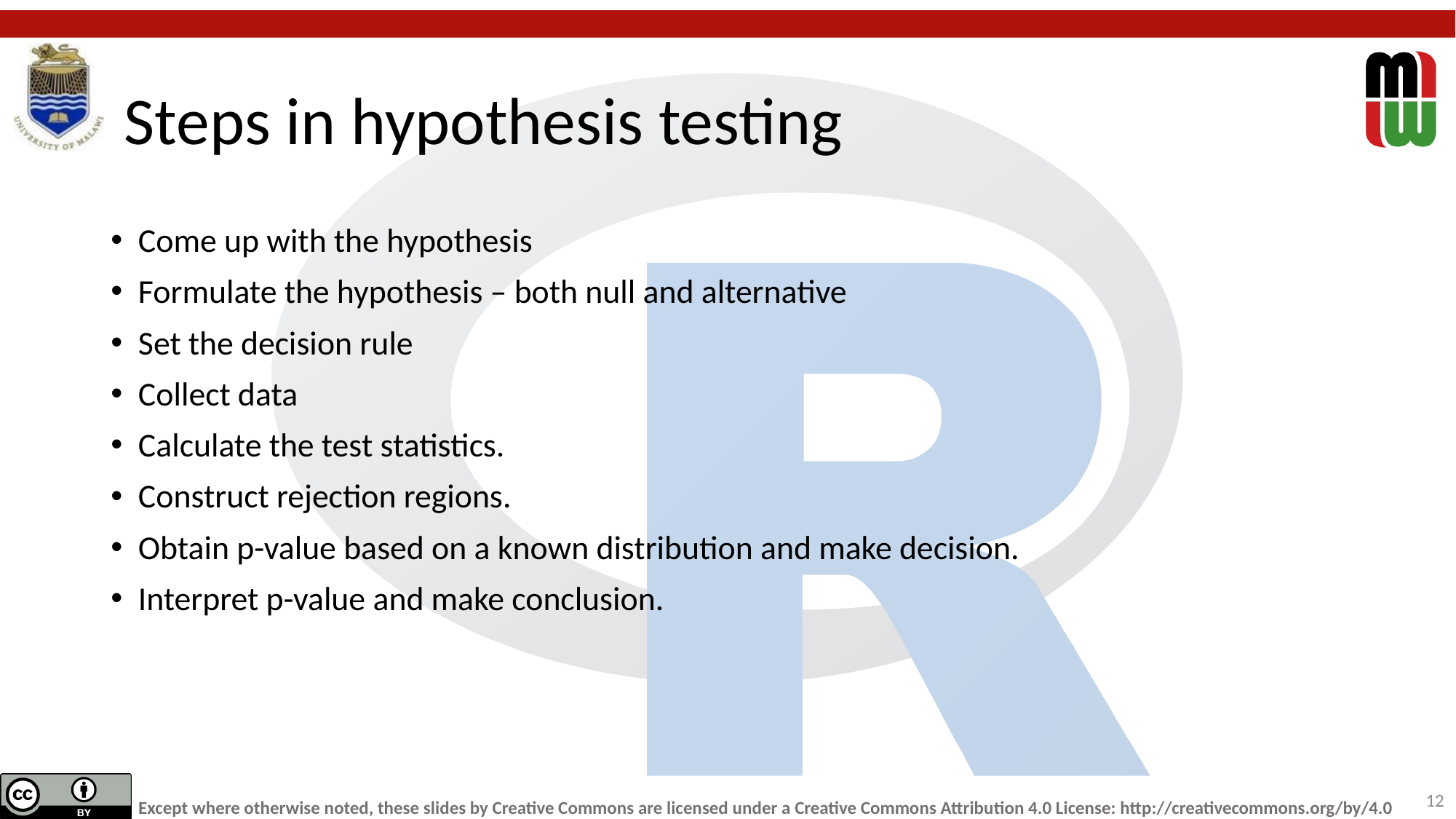

# Steps in hypothesis testing
Come up with the hypothesis
Formulate the hypothesis – both null and alternative
Set the decision rule
Collect data
Calculate the test statistics.
Construct rejection regions.
Obtain p-value based on a known distribution and make decision.
Interpret p-value and make conclusion.
12